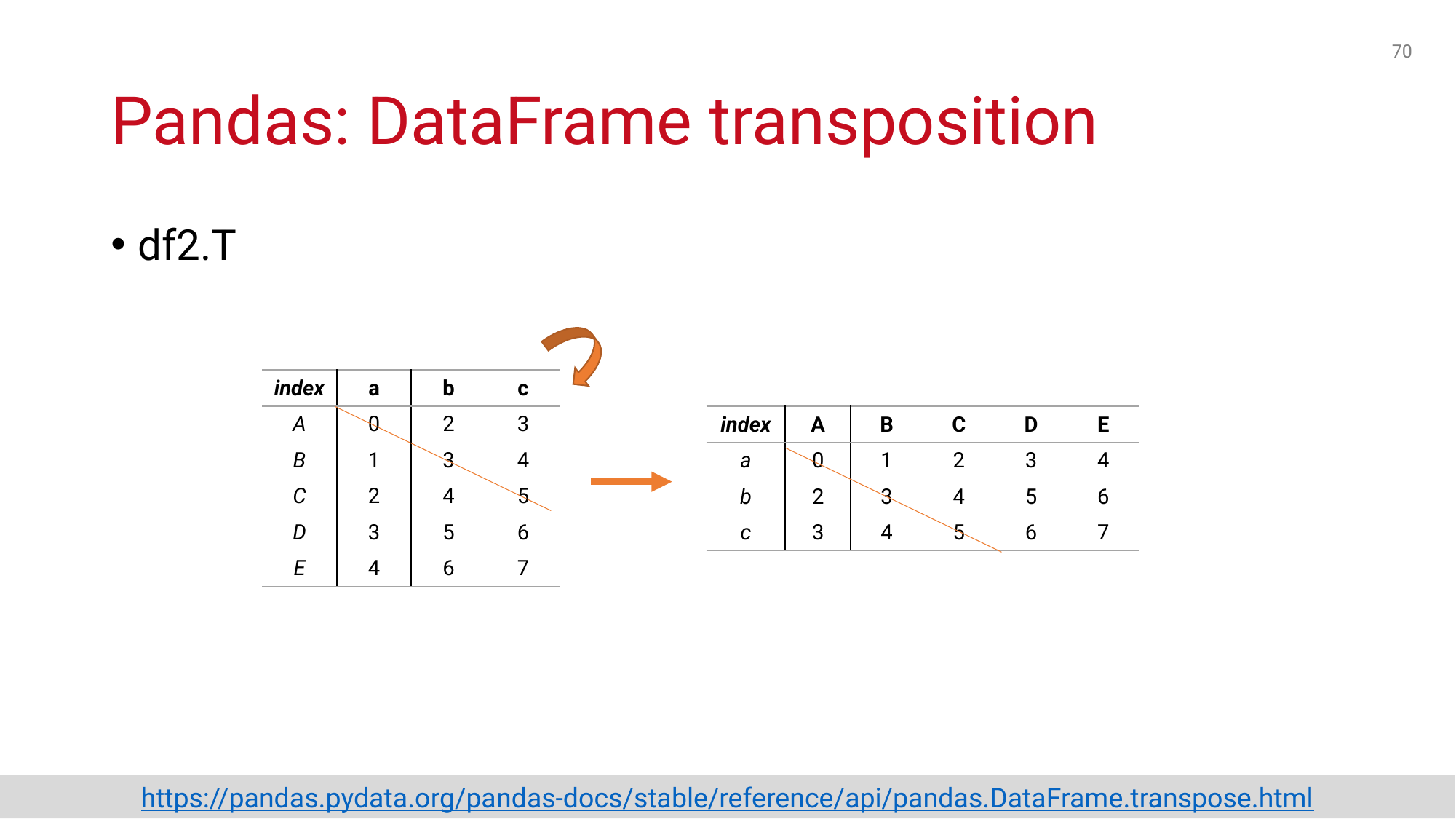

70
# Pandas: DataFrame transposition
df2.T

| index | a | b | c |
| --- | --- | --- | --- |
| A | 0 | 2 | 3 |
| B | 1 | 3 | 4 |
| C | 2 | 4 | 5 |
| D | 3 | 5 | 6 |
| E | 4 | 6 | 7 |
| index | A | B | C | D | E |
| --- | --- | --- | --- | --- | --- |
| a | 0 | 1 | 2 | 3 | 4 |
| b | 2 | 3 | 4 | 5 | 6 |
| c | 3 | 4 | 5 | 6 | 7 |
https://pandas.pydata.org/pandas-docs/stable/reference/api/pandas.DataFrame.transpose.html